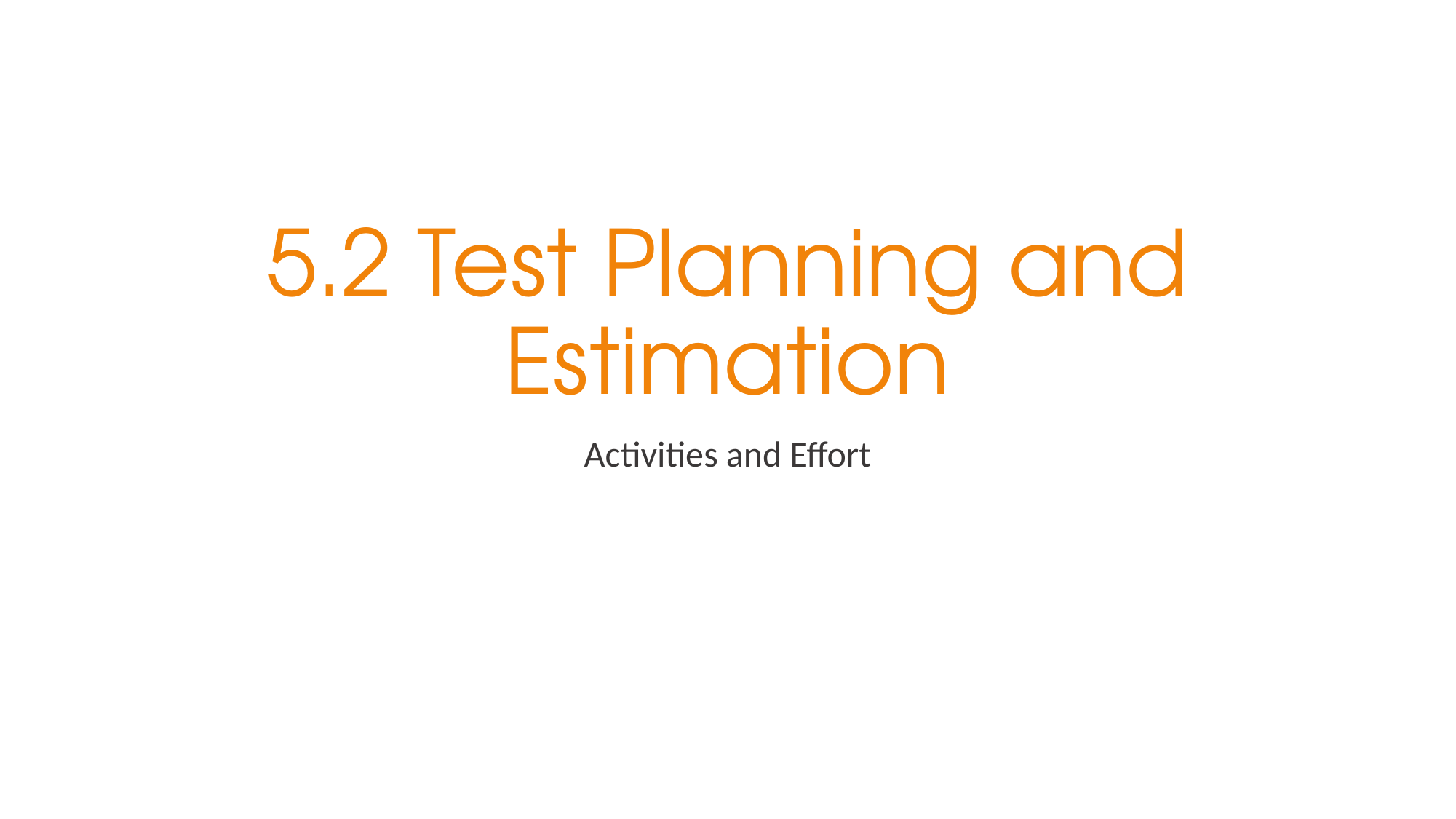

# 5.2 Test Planning and Estimation
Activities and Effort